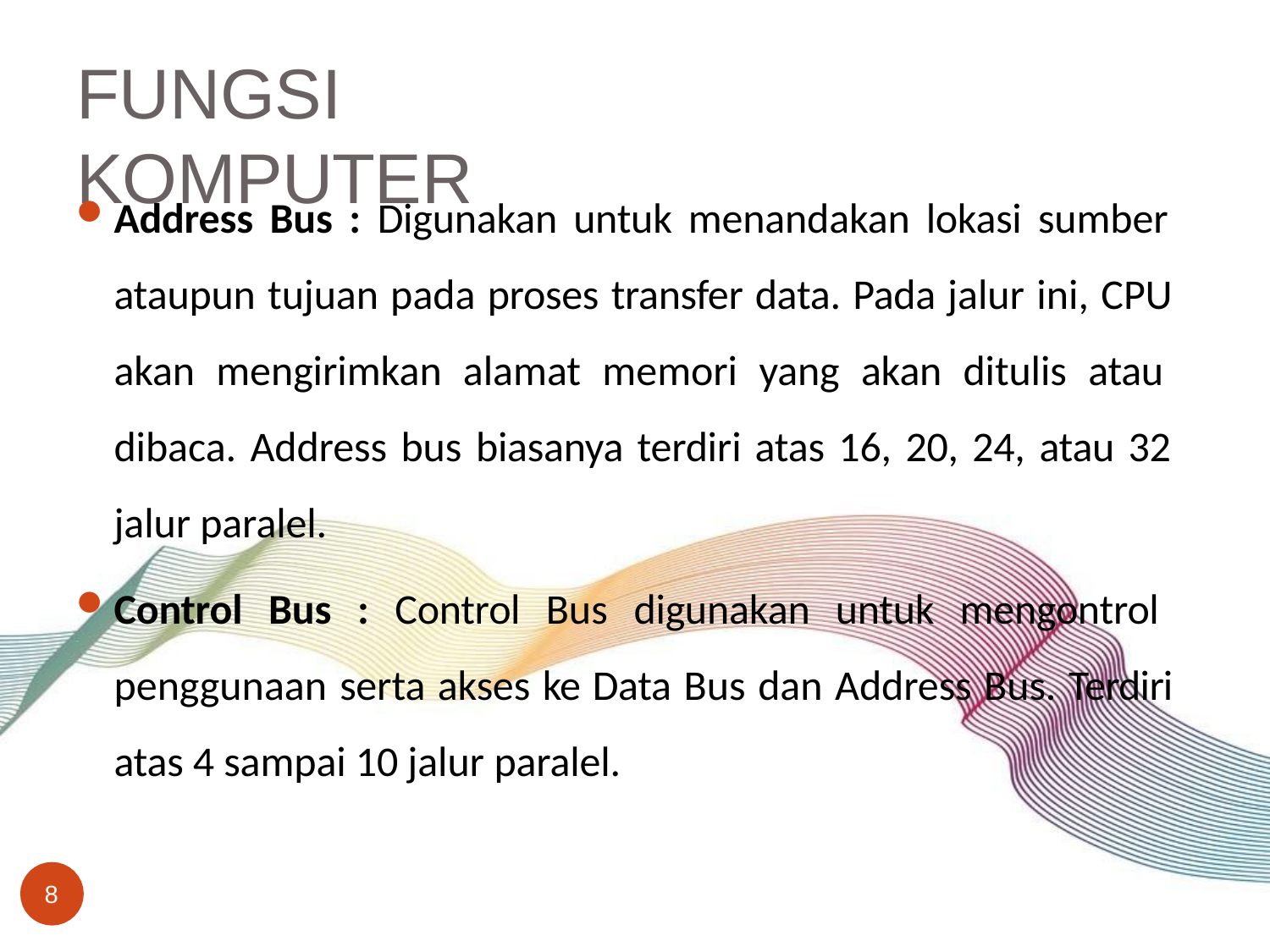

# FUNGSI KOMPUTER
Address Bus : Digunakan untuk menandakan lokasi sumber  ataupun tujuan pada proses transfer data. Pada jalur ini, CPU  akan mengirimkan alamat memori yang akan ditulis atau  dibaca. Address bus biasanya terdiri atas 16, 20, 24, atau 32  jalur paralel.
Control Bus : Control Bus digunakan untuk mengontrol  penggunaan serta akses ke Data Bus dan Address Bus. Terdiri  atas 4 sampai 10 jalur paralel.

8